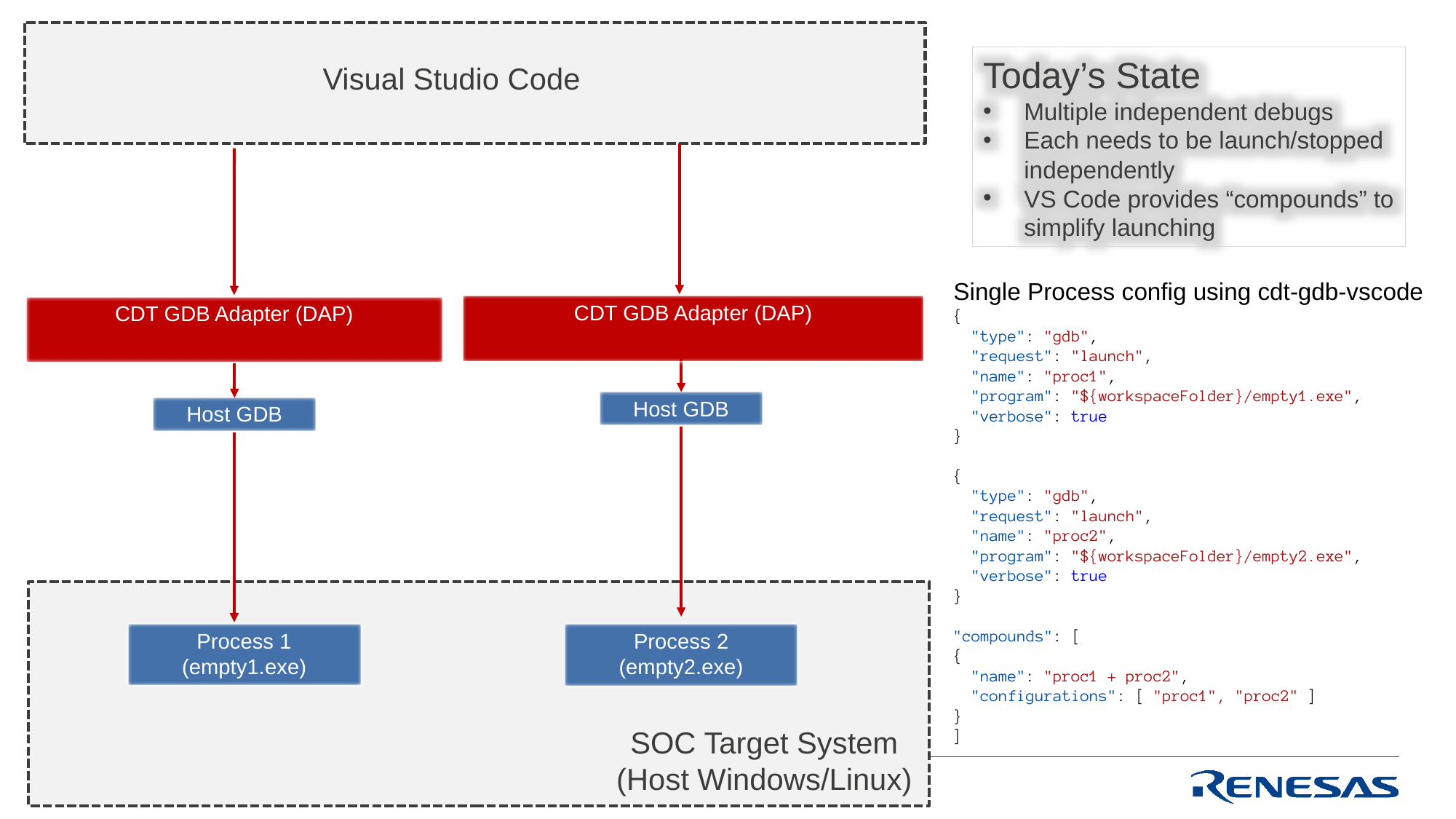

Today’s State
Multiple independent debugs
Each needs to be launch/stopped
independently
VS Code provides “compounds” to
simplify launching
Visual Studio Code
Single Process config using cdt-gdb-vscode
{
  "type": "gdb",
  "request": "launch",
  "name": "proc1",
  "program": "${workspaceFolder}/empty1.exe",
  "verbose": true
}
{
  "type": "gdb",
  "request": "launch",
  "name": "proc2",
  "program": "${workspaceFolder}/empty2.exe",
  "verbose": true
}
"compounds": [
{
  "name": "proc1 + proc2",
  "configurations": [ "proc1", "proc2" ]
}
]

CDT GDB Adapter (DAP)
CDT GDB Adapter (DAP)
Host GDB
Host GDB

Process 1
(empty1.exe)
Process 2
(empty2.exe)
SOC Target System
(Host Windows/Linux)